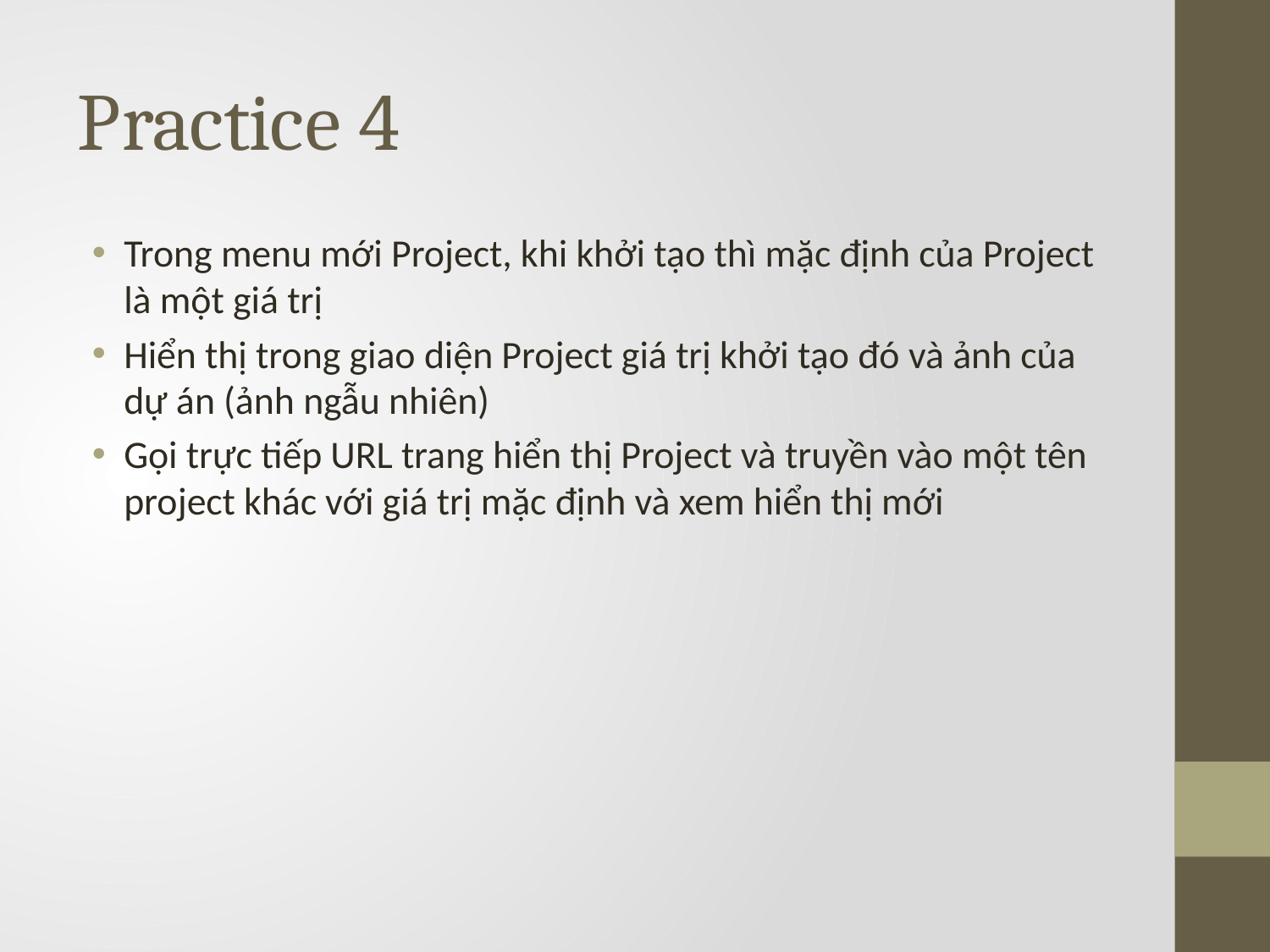

# Practice 4
Trong menu mới Project, khi khởi tạo thì mặc định của Project là một giá trị
Hiển thị trong giao diện Project giá trị khởi tạo đó và ảnh của dự án (ảnh ngẫu nhiên)
Gọi trực tiếp URL trang hiển thị Project và truyền vào một tên project khác với giá trị mặc định và xem hiển thị mới